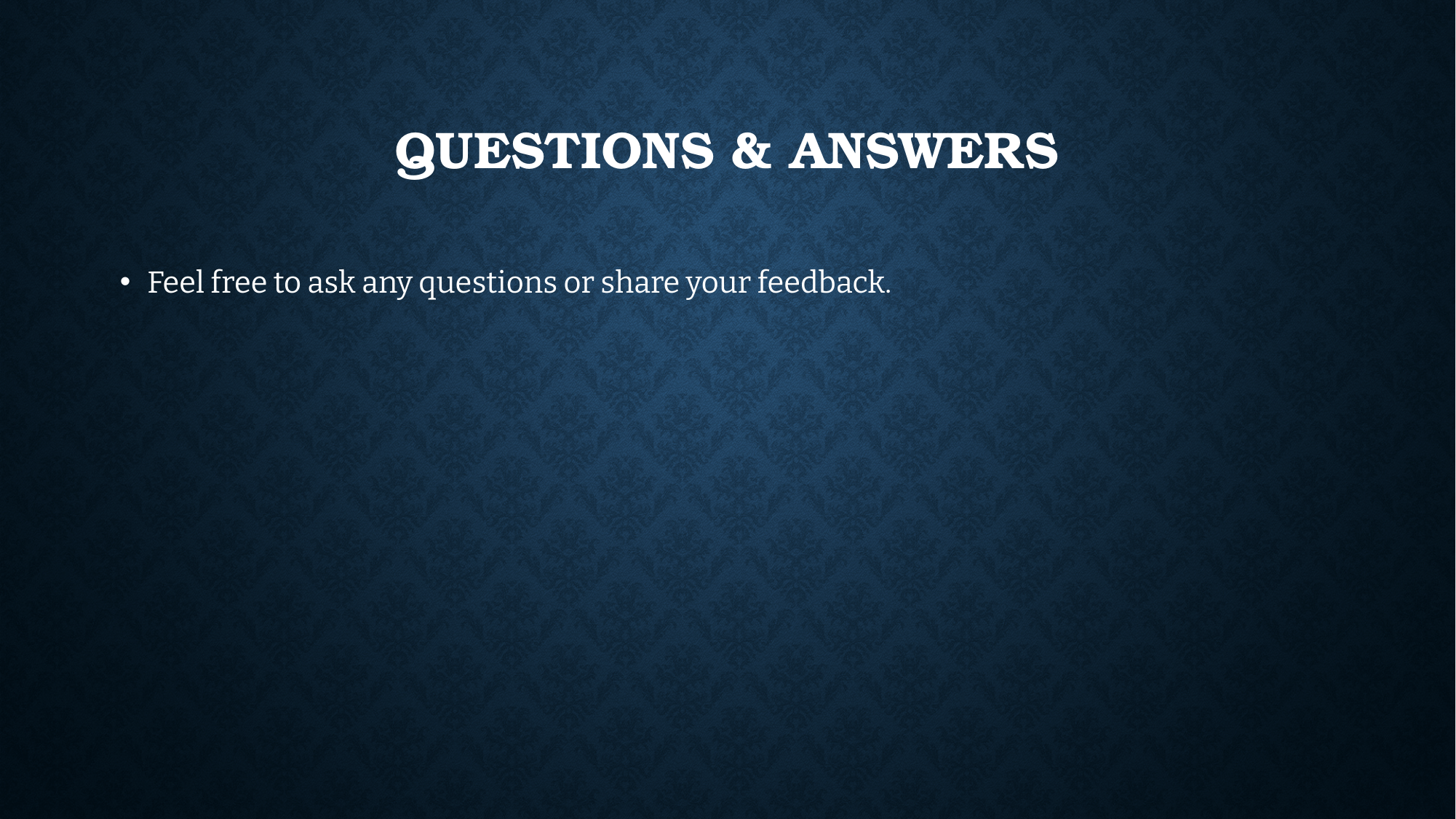

# Questions & Answers
Feel free to ask any questions or share your feedback.